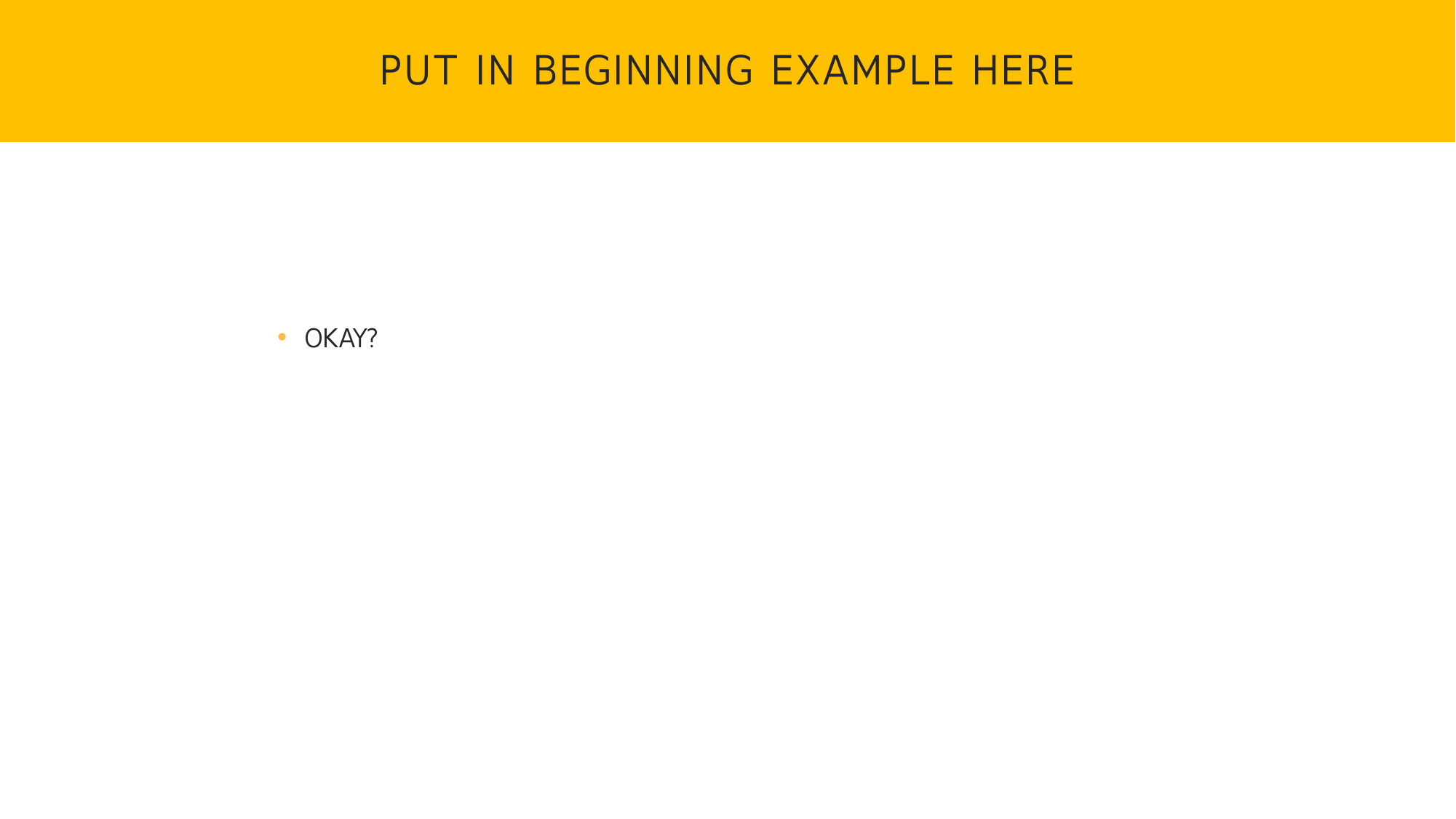

# Put in beginning example here
OKAY?